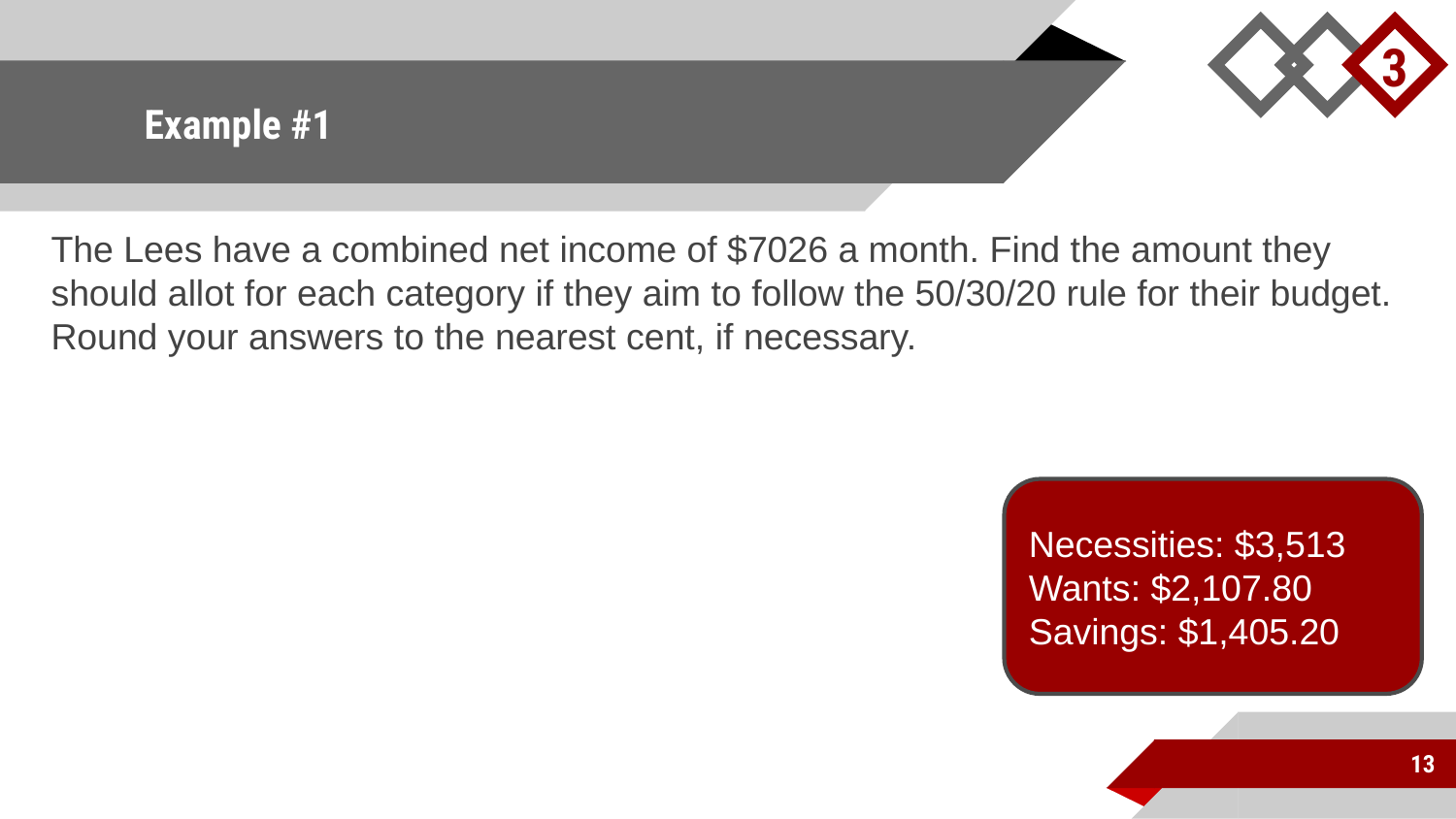

3

# Example #1
The Lees have a combined net income of $7026 a month. Find the amount they should allot for each category if they aim to follow the 50/30/20 rule for their budget. Round your answers to the nearest cent, if necessary.

Necessities: $3,513
Wants: $2,107.80
Savings: $1,405.20
13